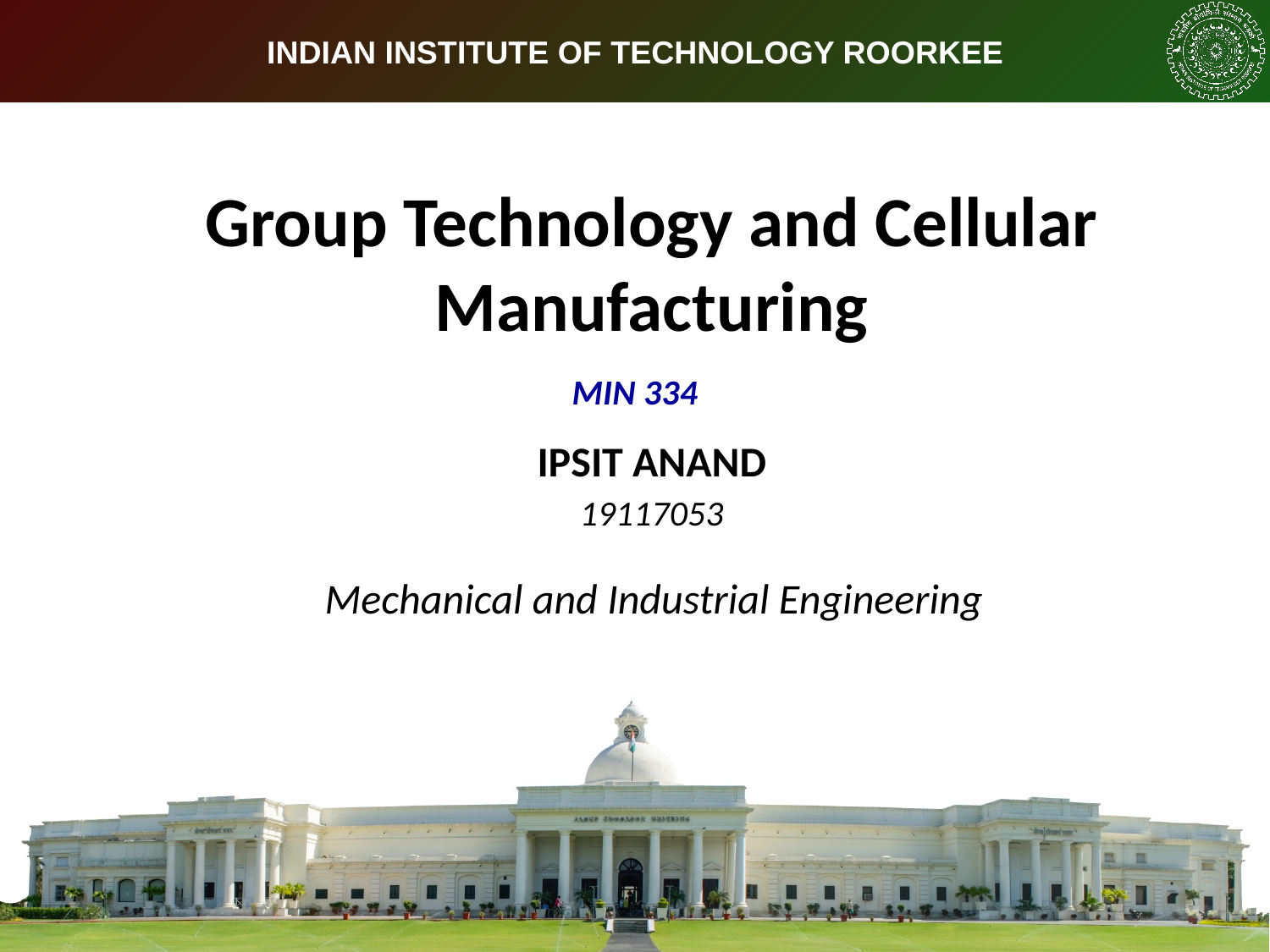

Group Technology and Cellular Manufacturing
MIN 334
IPSIT ANAND
19117053
Mechanical and Industrial Engineering